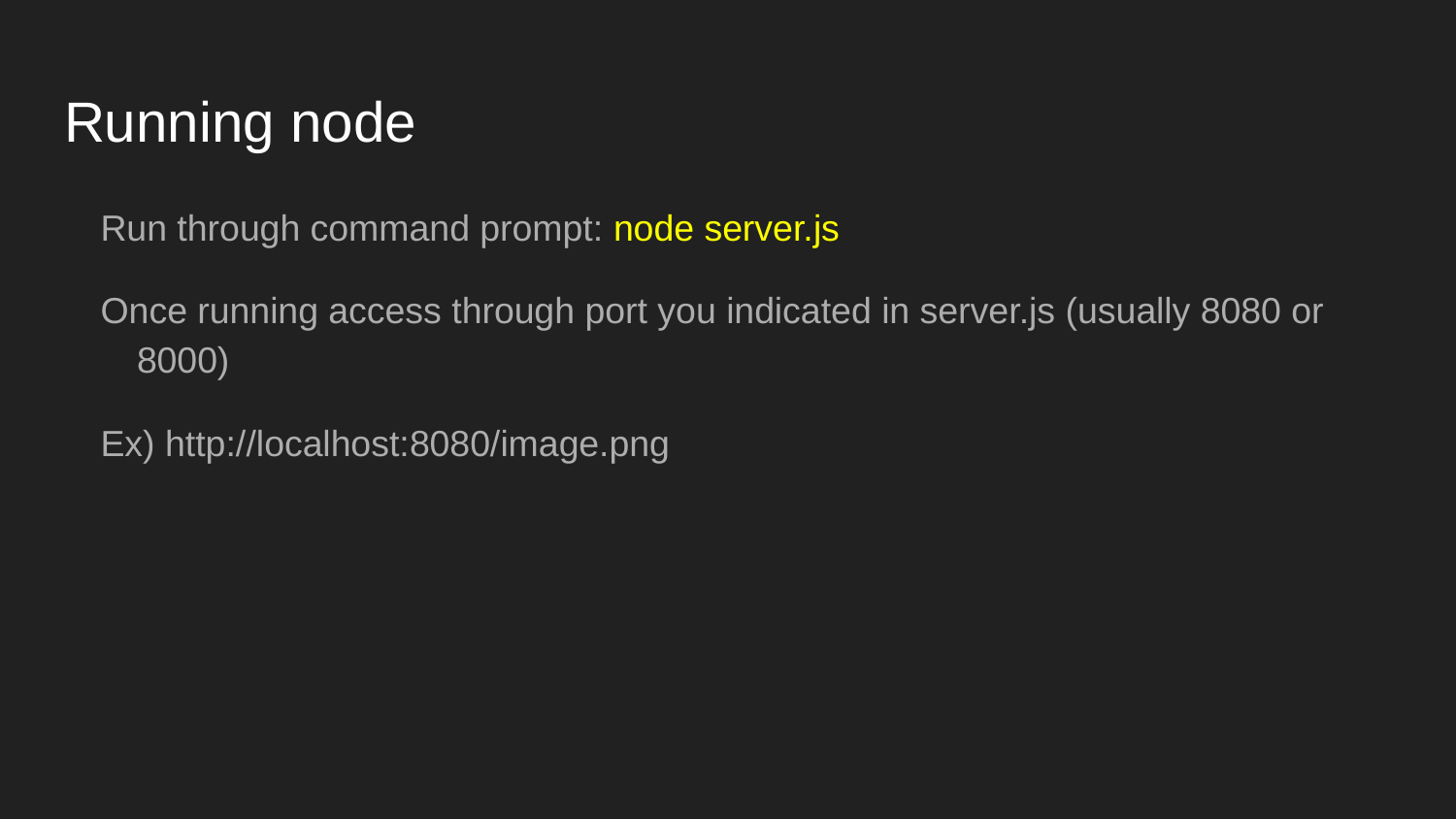

# Running node
Run through command prompt: node server.js
Once running access through port you indicated in server.js (usually 8080 or 8000)
Ex) http://localhost:8080/image.png